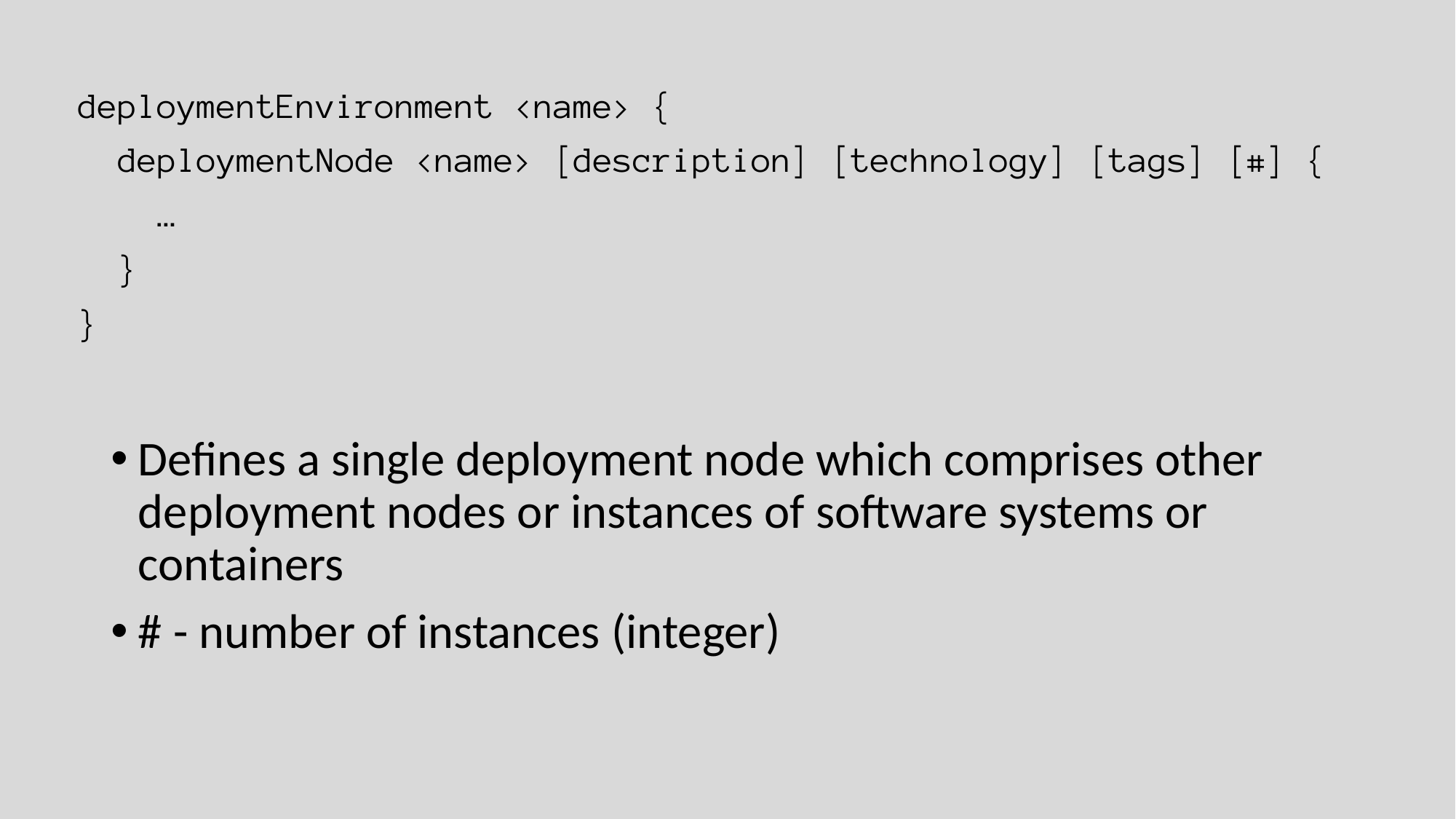

deploymentEnvironment <name> {
  deploymentNode <name> [description] [technology] [tags] [#] {
    …
  }
}
Defines a single deployment node which comprises other deployment nodes or instances of software systems or containers
# - number of instances (integer)